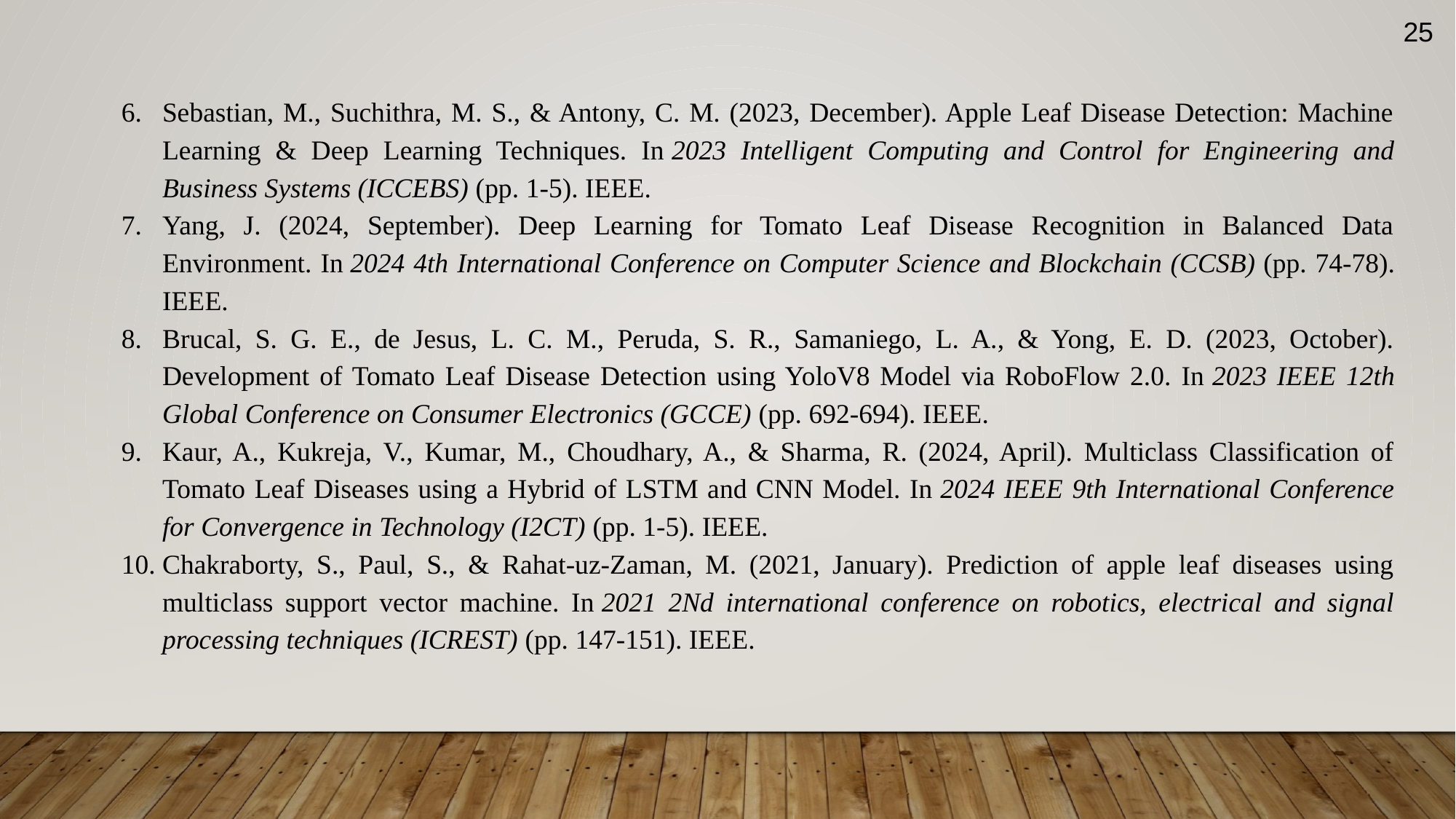

25
Sebastian, M., Suchithra, M. S., & Antony, C. M. (2023, December). Apple Leaf Disease Detection: Machine Learning & Deep Learning Techniques. In 2023 Intelligent Computing and Control for Engineering and Business Systems (ICCEBS) (pp. 1-5). IEEE.
Yang, J. (2024, September). Deep Learning for Tomato Leaf Disease Recognition in Balanced Data Environment. In 2024 4th International Conference on Computer Science and Blockchain (CCSB) (pp. 74-78). IEEE.
Brucal, S. G. E., de Jesus, L. C. M., Peruda, S. R., Samaniego, L. A., & Yong, E. D. (2023, October). Development of Tomato Leaf Disease Detection using YoloV8 Model via RoboFlow 2.0. In 2023 IEEE 12th Global Conference on Consumer Electronics (GCCE) (pp. 692-694). IEEE.
Kaur, A., Kukreja, V., Kumar, M., Choudhary, A., & Sharma, R. (2024, April). Multiclass Classification of Tomato Leaf Diseases using a Hybrid of LSTM and CNN Model. In 2024 IEEE 9th International Conference for Convergence in Technology (I2CT) (pp. 1-5). IEEE.
Chakraborty, S., Paul, S., & Rahat-uz-Zaman, M. (2021, January). Prediction of apple leaf diseases using multiclass support vector machine. In 2021 2Nd international conference on robotics, electrical and signal processing techniques (ICREST) (pp. 147-151). IEEE.